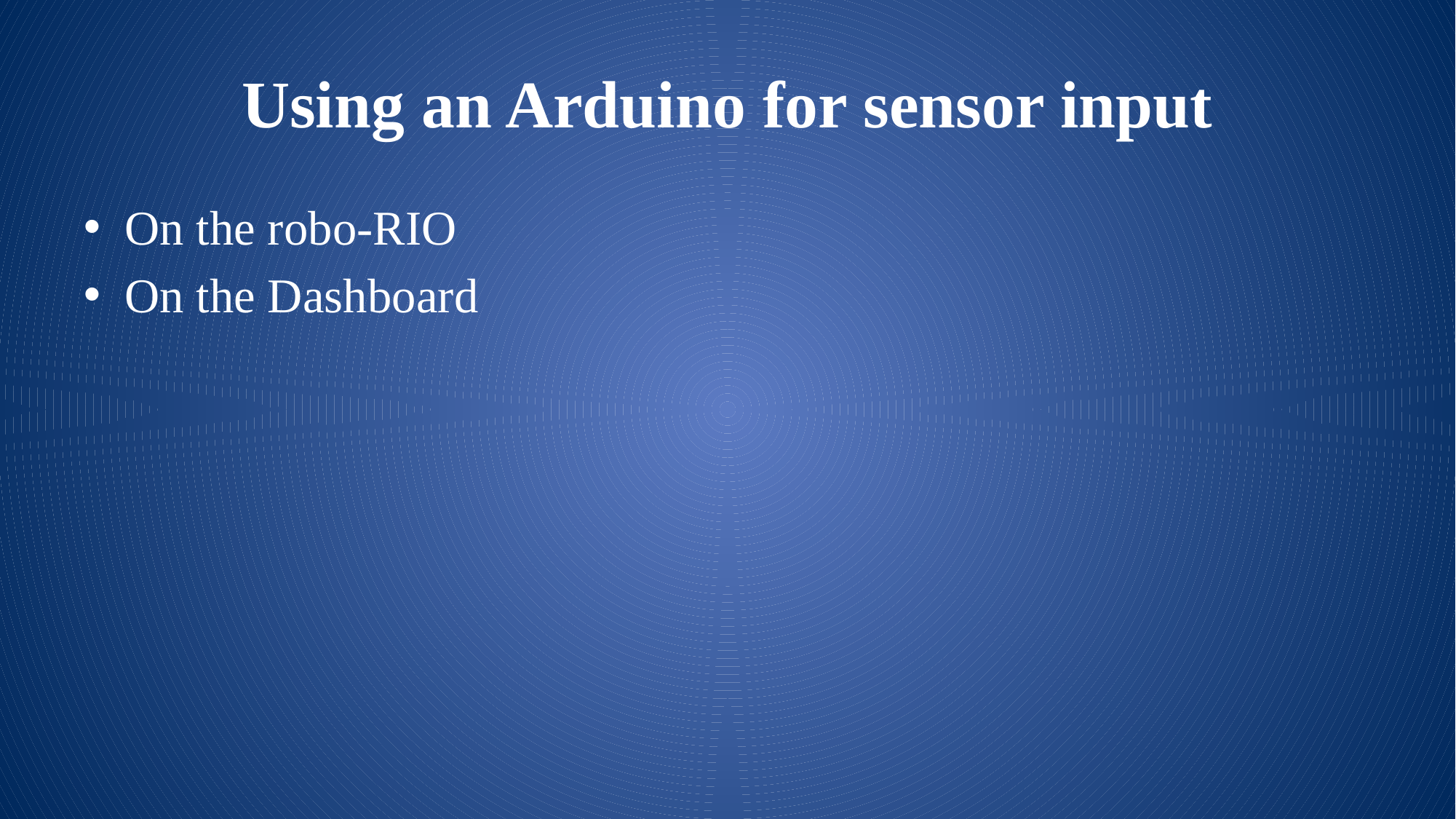

# Using an Arduino for sensor input
On the robo-RIO
On the Dashboard